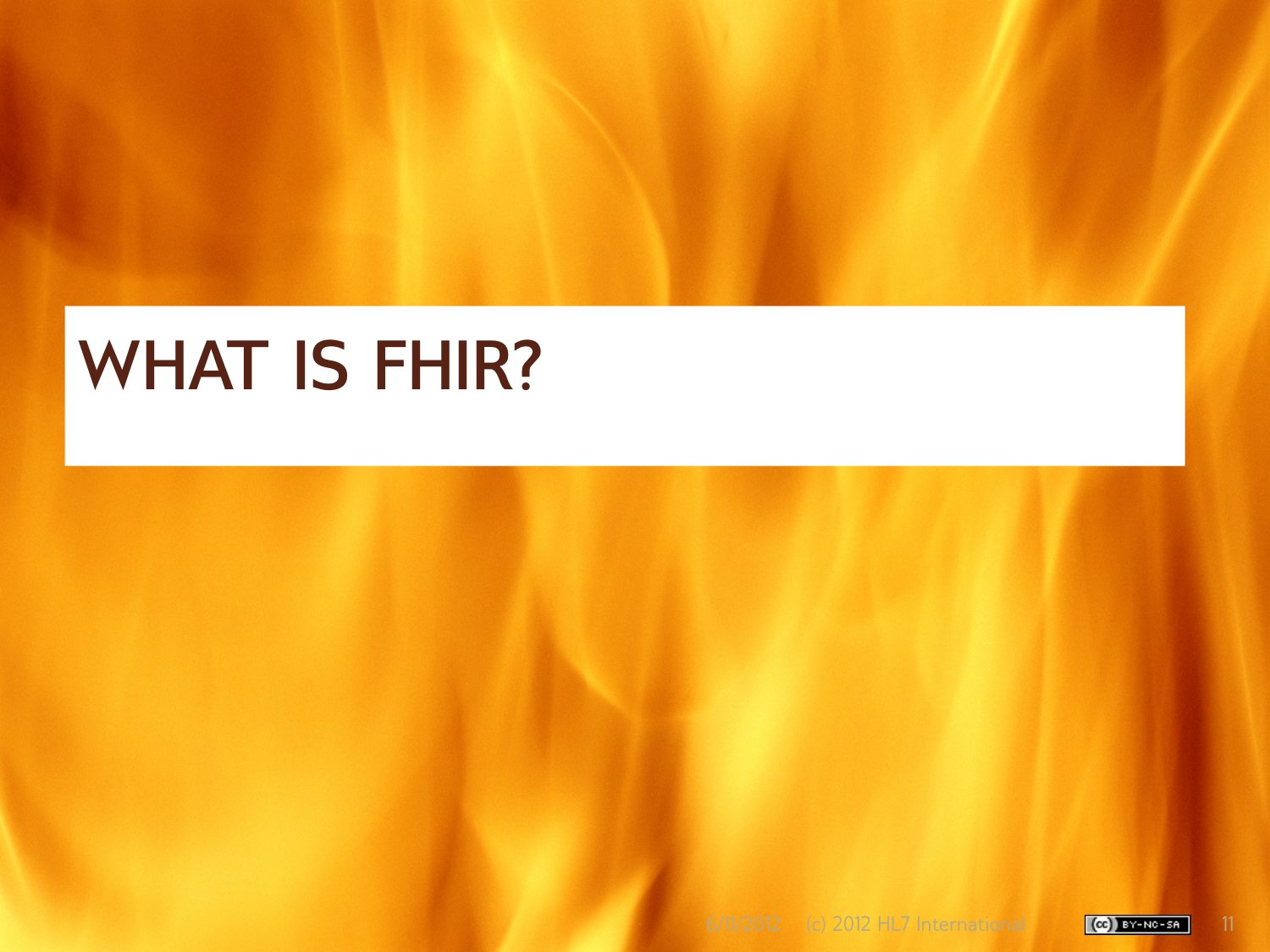

# What is FHIR?
6/11/2012
(c) 2012 HL7 International
11